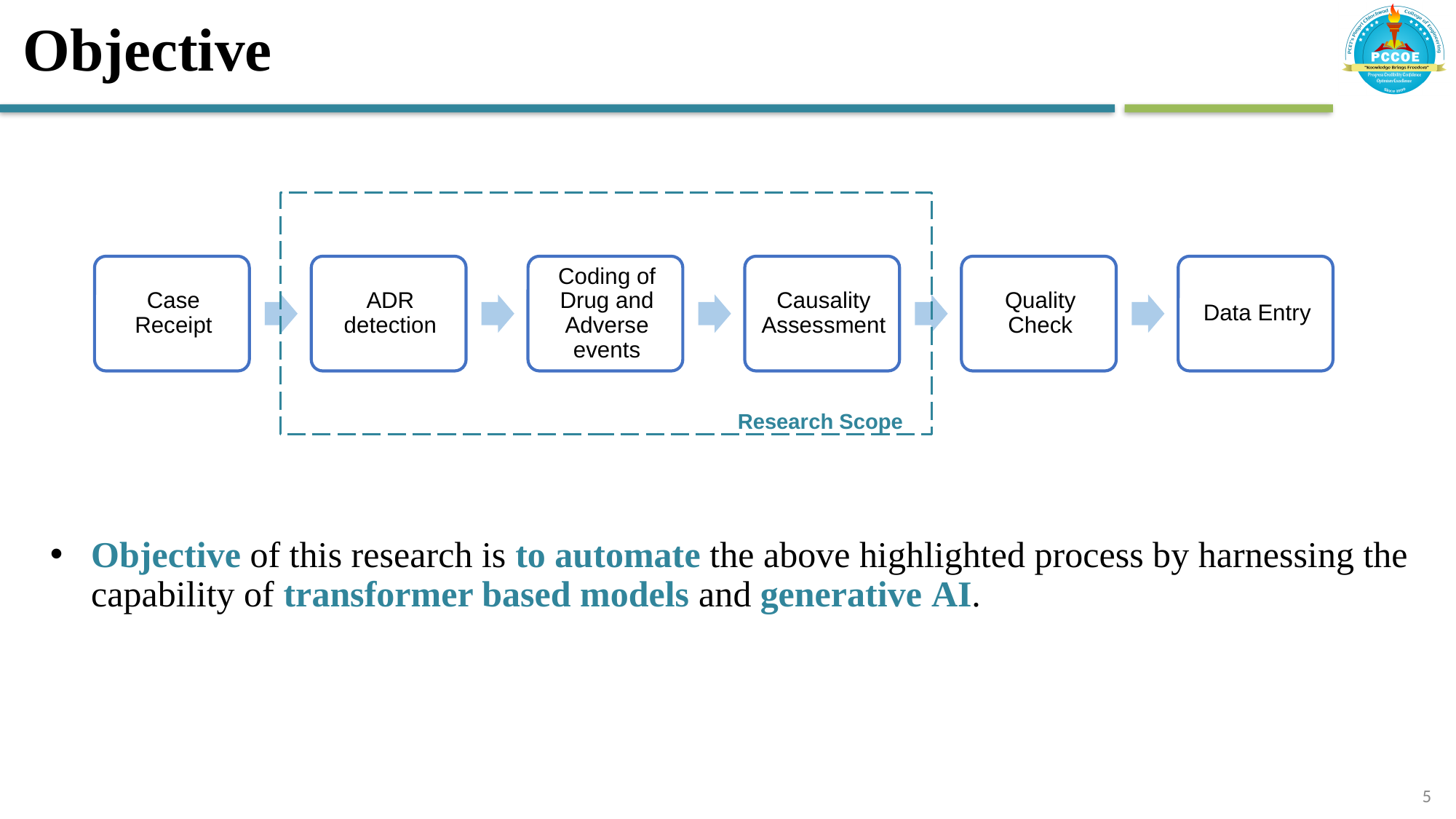

# Objective
Case Receipt

ADR detection

Coding of Drug and Adverse events

Causality Assessment

Quality Check

Data Entry

Objective of this research is to automate the above highlighted process by harnessing the capability of transformer based models and generative AI.

Research Scope
5